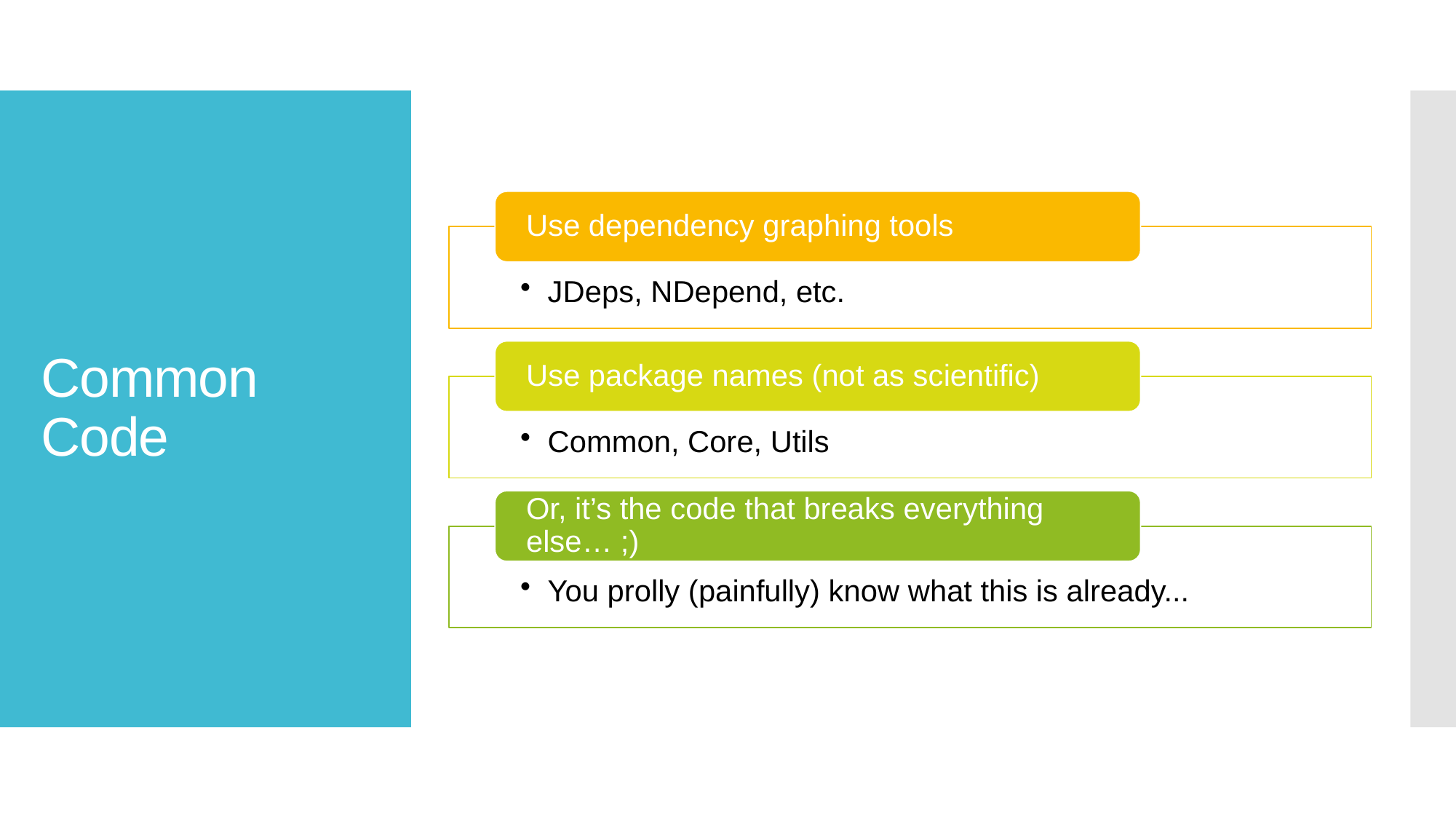

JDeps, NDepend, etc.
Use dependency graphing tools
Common, Core, Utils
Use package names (not as scientific)
You prolly (painfully) know what this is already...
Or, it’s the code that breaks everything else… ;)
# Common Code